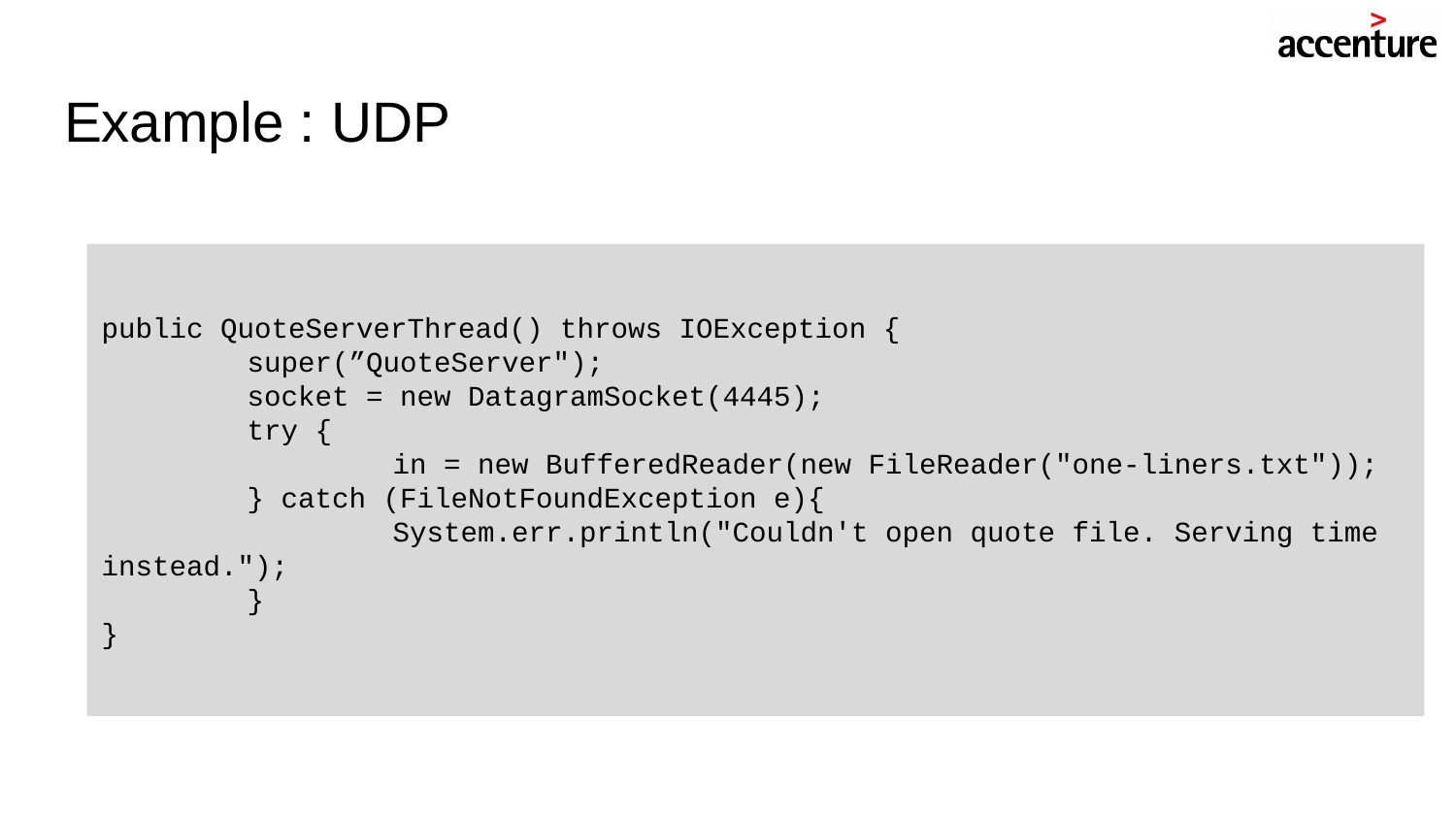

# Example : UDP
public QuoteServerThread() throws IOException {
	super(”QuoteServer");
	socket = new DatagramSocket(4445);
	try {
		in = new BufferedReader(new FileReader("one-liners.txt"));
	} catch (FileNotFoundException e){
		System.err.println("Couldn't open quote file. Serving time instead.");
	}
}